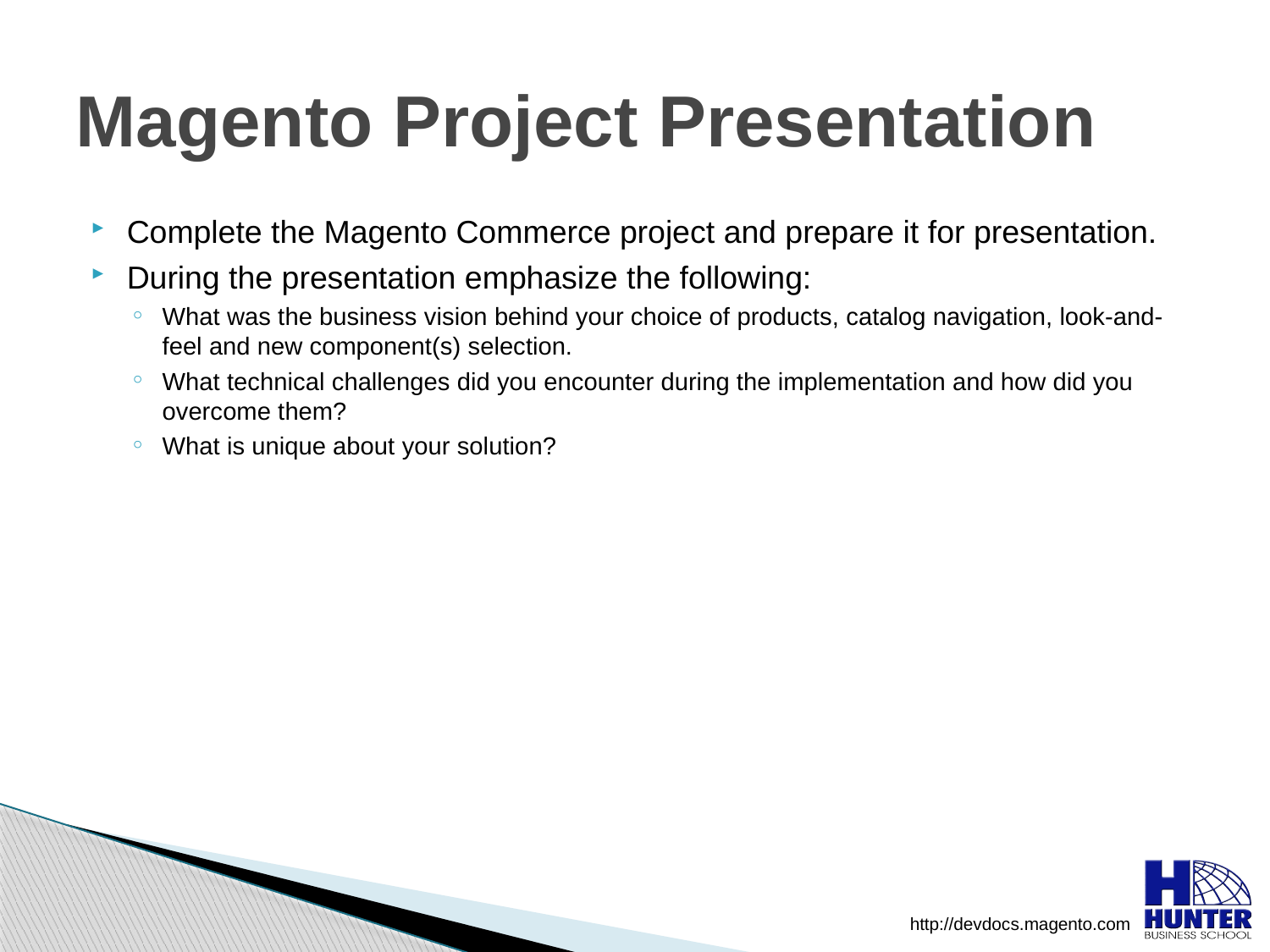

# Magento Project Presentation
Complete the Magento Commerce project and prepare it for presentation.
During the presentation emphasize the following:
What was the business vision behind your choice of products, catalog navigation, look-and-feel and new component(s) selection.
What technical challenges did you encounter during the implementation and how did you overcome them?
What is unique about your solution?
http://devdocs.magento.com